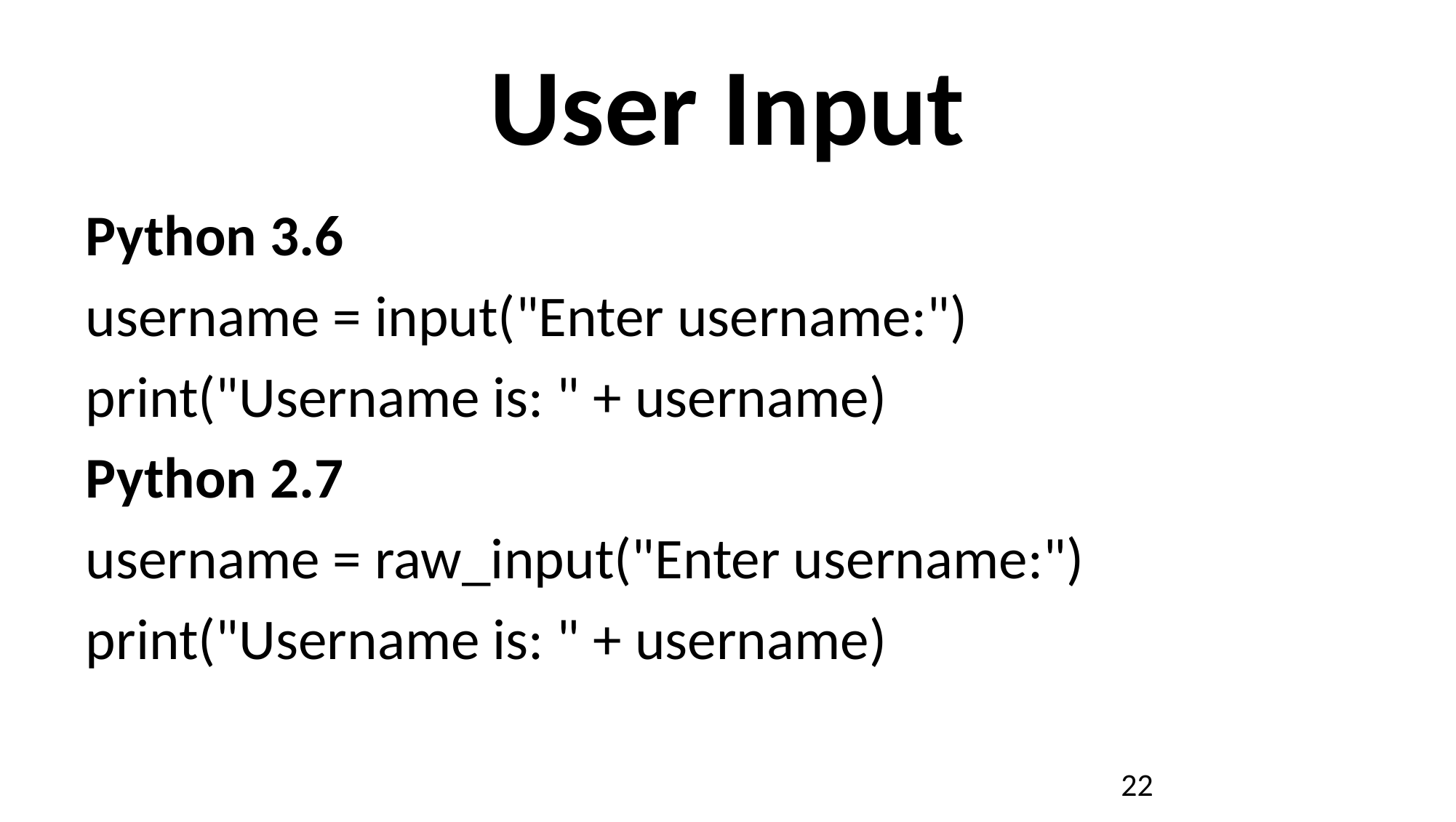

# User Input
Python 3.6
username = input("Enter username:")
print("Username is: " + username)
Python 2.7
username = raw_input("Enter username:")
print("Username is: " + username)
22